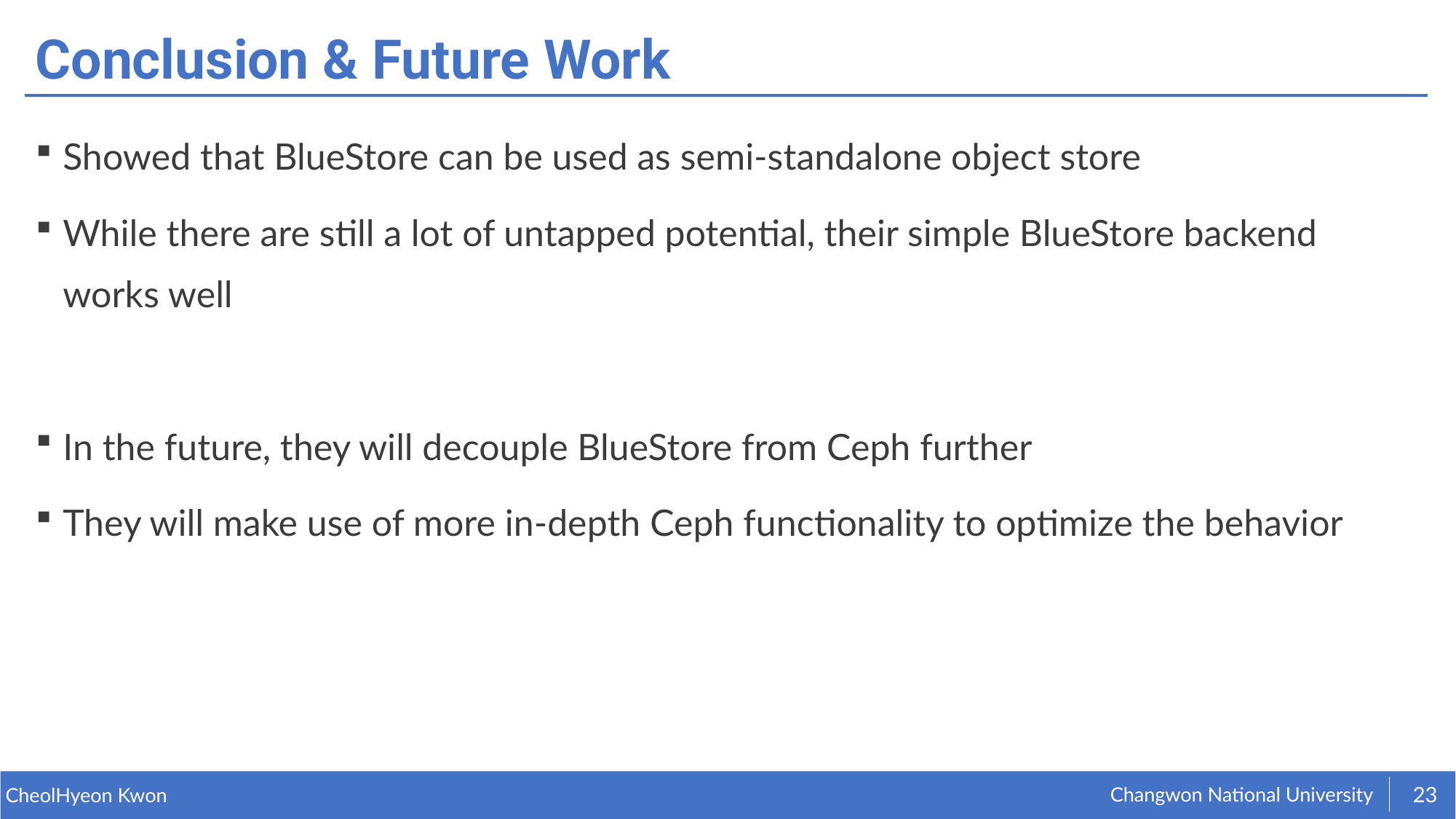

# Conclusion & Future Work
Showed that BlueStore can be used as semi-standalone object store
While there are still a lot of untapped potential, their simple BlueStore backend works well

In the future, they will decouple BlueStore from Ceph further
They will make use of more in-depth Ceph functionality to optimize the behavior
23